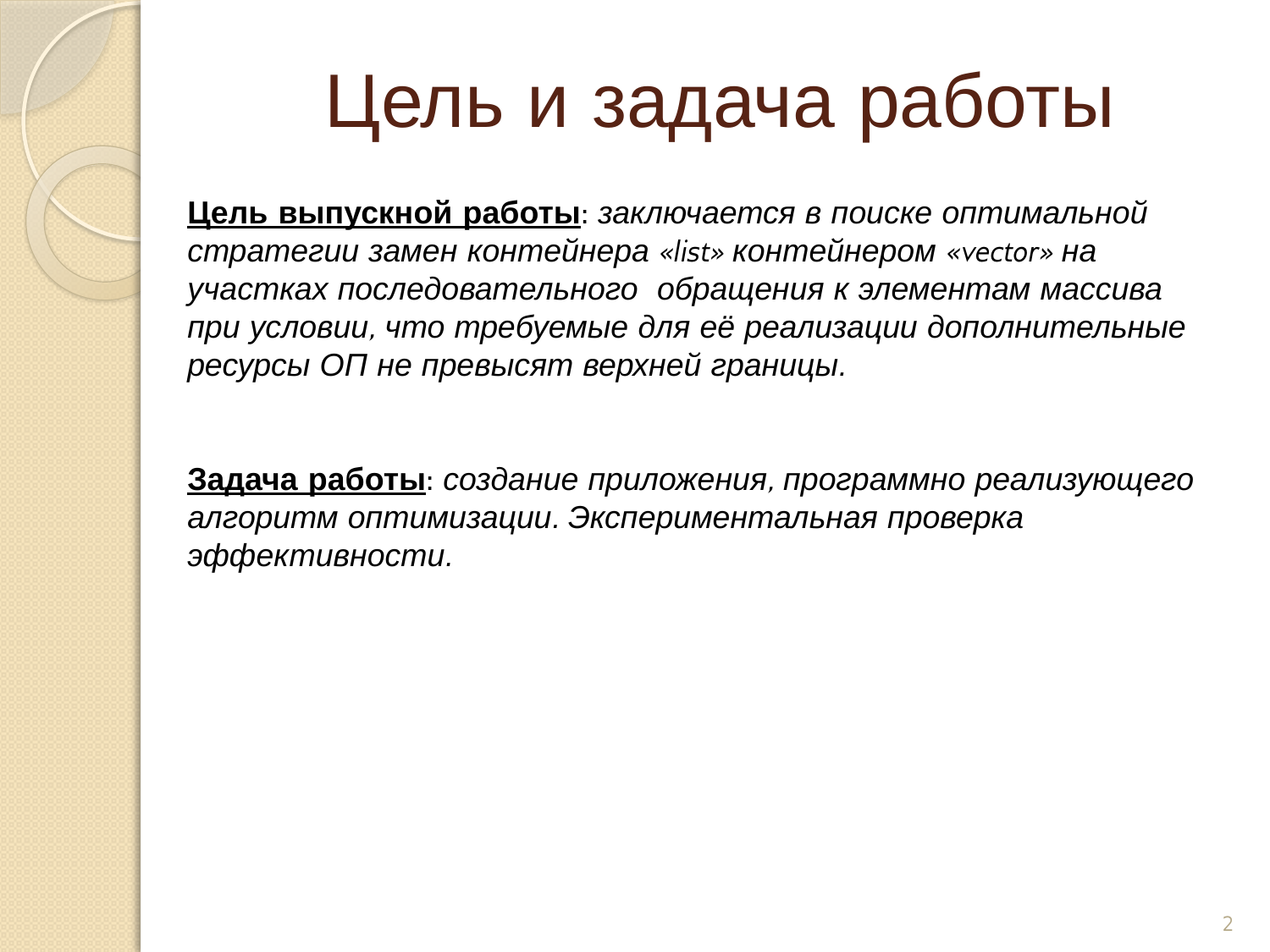

# Цель и задача работы
Цель выпускной работы: заключается в поиске оптимальной стратегии замен контейнера «list» контейнером «vector» на участках последовательного  обращения к элементам массива при условии, что требуемые для её реализации дополнительные ресурсы ОП не превысят верхней границы.

Задача работы: создание приложения, программно реализующего алгоритм оптимизации. Экспериментальная проверка эффективности.
2